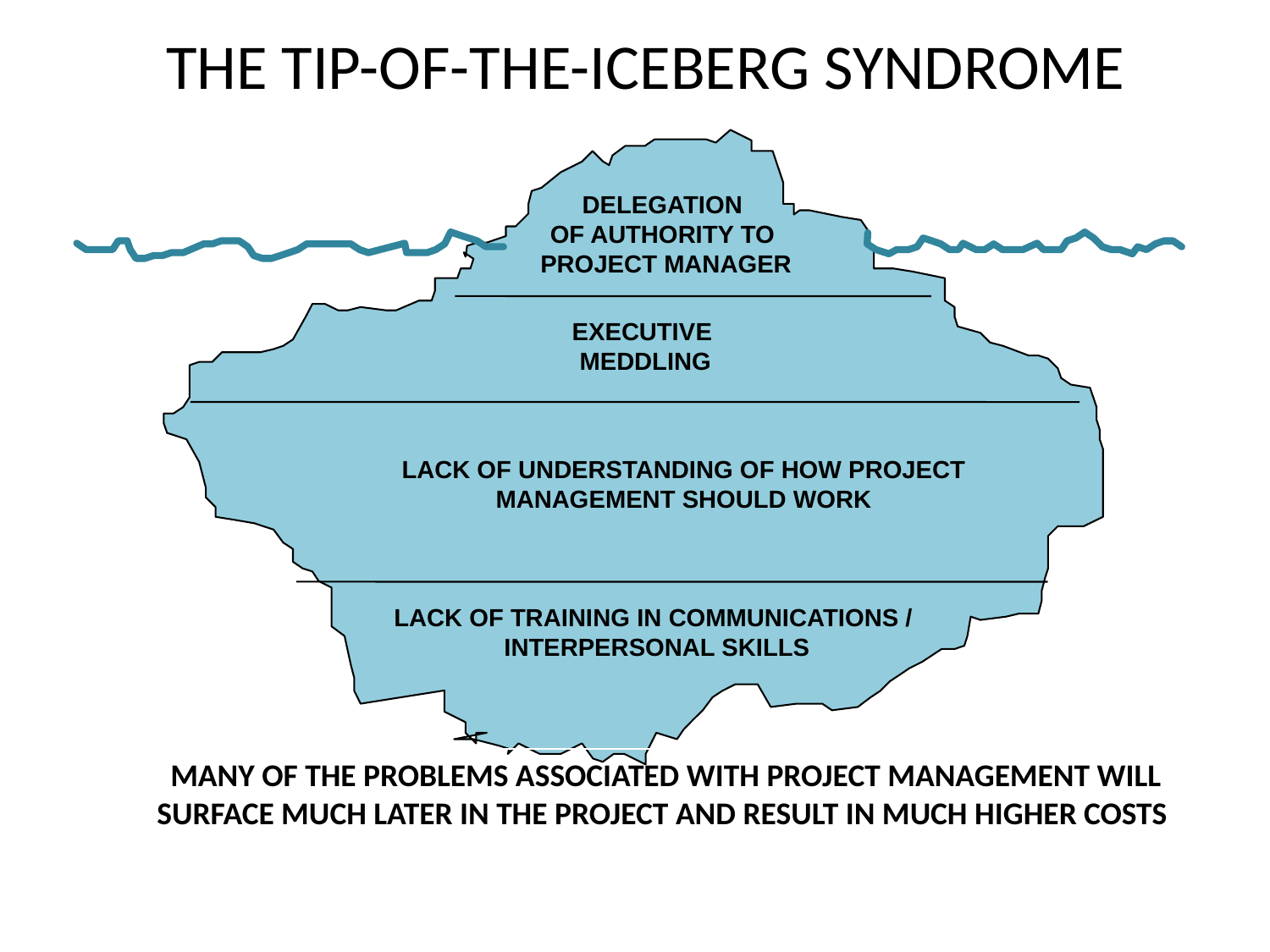

THE TIP-OF-THE-ICEBERG SYNDROME

DELEGATION
OF AUTHORITY TO
PROJECT MANAGER

EXECUTIVE
MEDDLING

LACK OF UNDERSTANDING OF HOW PROJECT
MANAGEMENT SHOULD WORK

LACK OF TRAINING IN COMMUNICATIONS /
INTERPERSONAL SKILLS
 MANY OF THE PROBLEMS ASSOCIATED WITH PROJECT MANAGEMENT WILL
SURFACE MUCH LATER IN THE PROJECT AND RESULT IN MUCH HIGHER COSTS